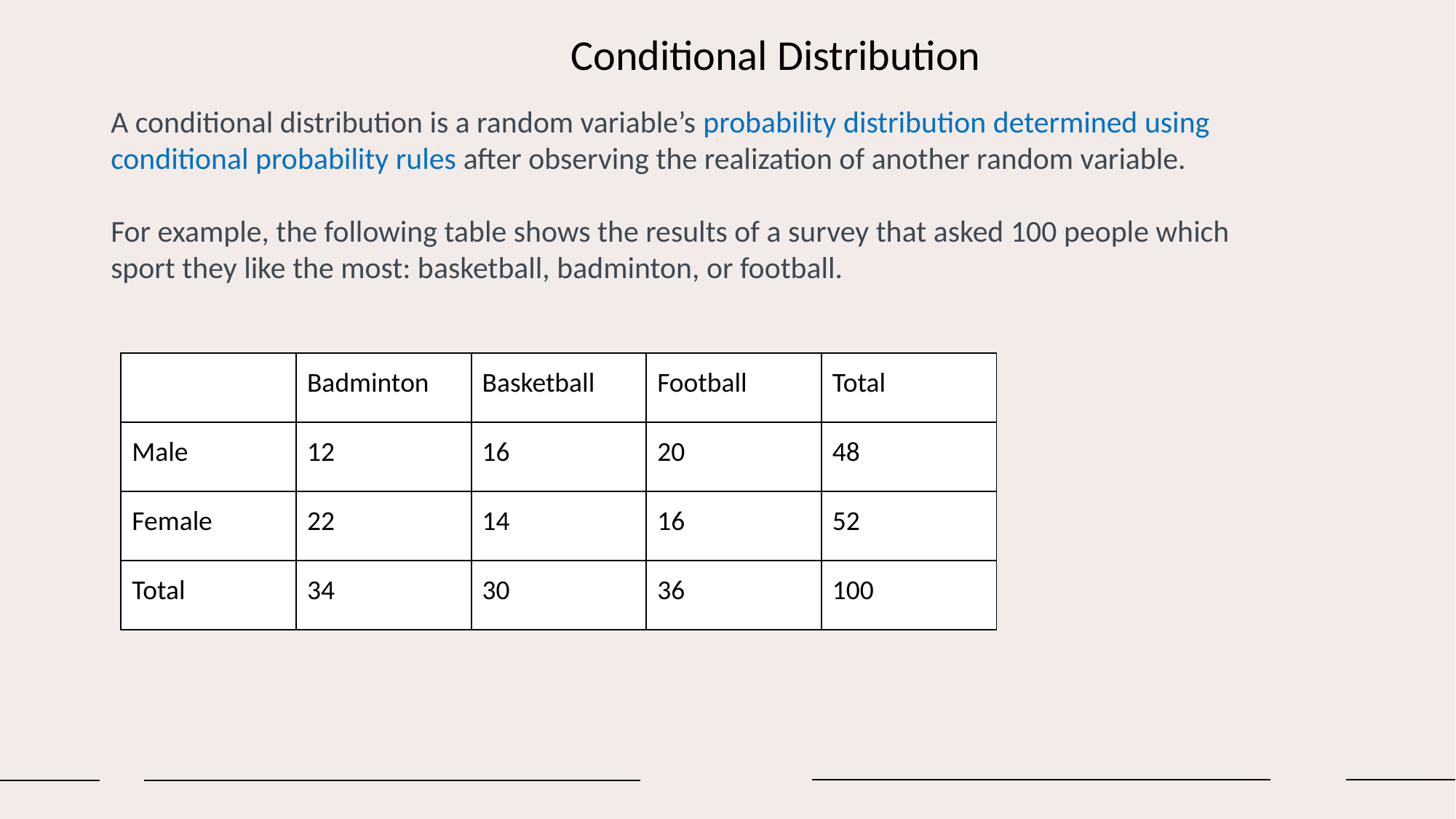

# Conditional Distribution
A conditional distribution is a random variable’s probability distribution determined using conditional probability rules after observing the realization of another random variable.

For example, the following table shows the results of a survey that asked 100 people which sport they like the most: basketball, badminton, or football.

|  | Badminton | Basketball | Football | Total |
| --- | --- | --- | --- | --- |
| Male | 12 | 16 | 20 | 48 |
| Female | 22 | 14 | 16 | 52 |
| Total | 34 | 30 | 36 | 100 |